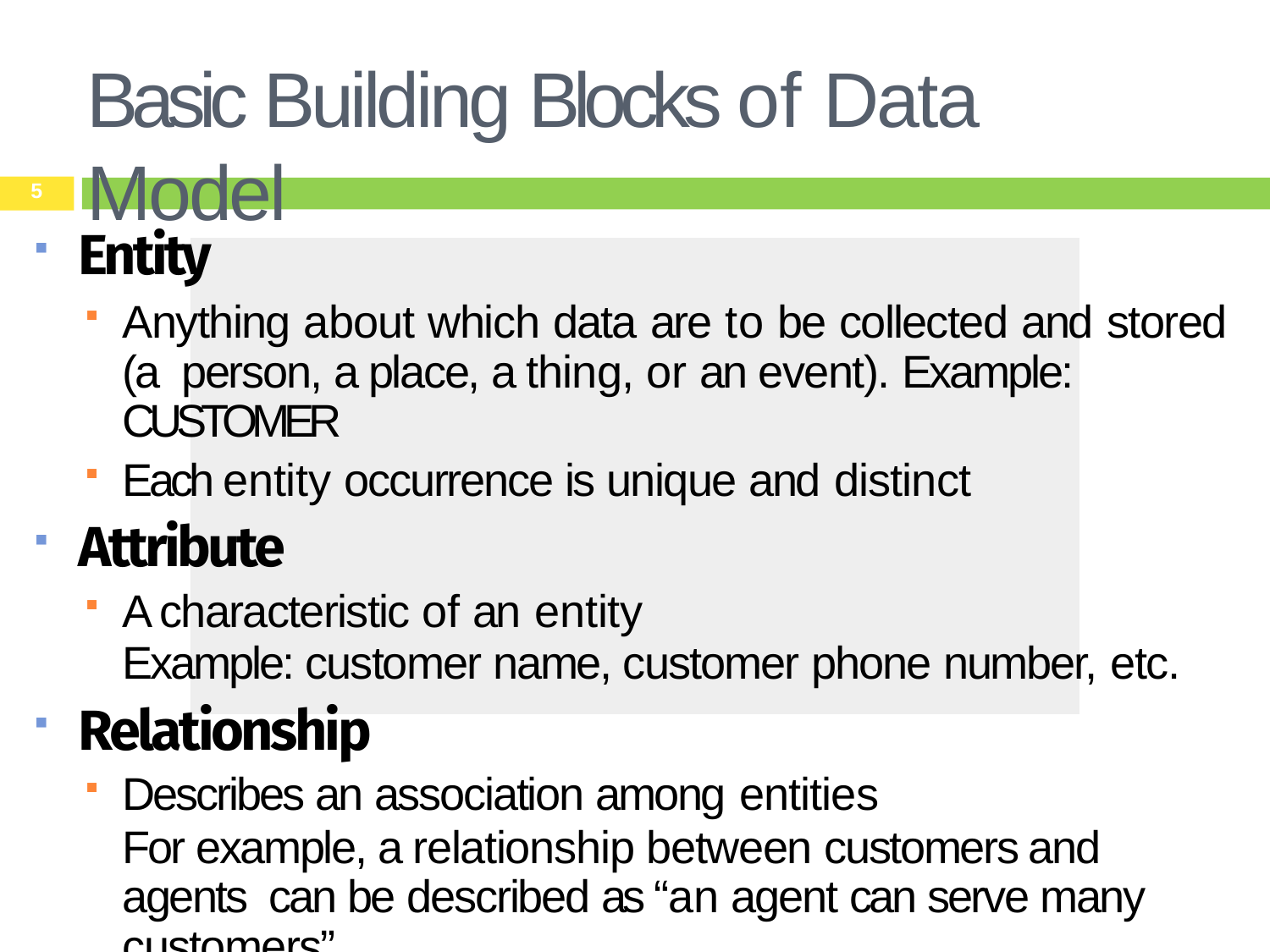

# Basic Building Blocks of Data Model
5

Entity
Anything about which data are to be collected and stored (a  person, a place, a thing, or an event). Example: CUSTOMER
Each entity occurrence is unique and distinct
Attribute
A characteristic of an entity
Example: customer name, customer phone number, etc.
Relationship
Describes an association among entities
For example, a relationship between customers and agents  can be described as “an agent can serve many customers”